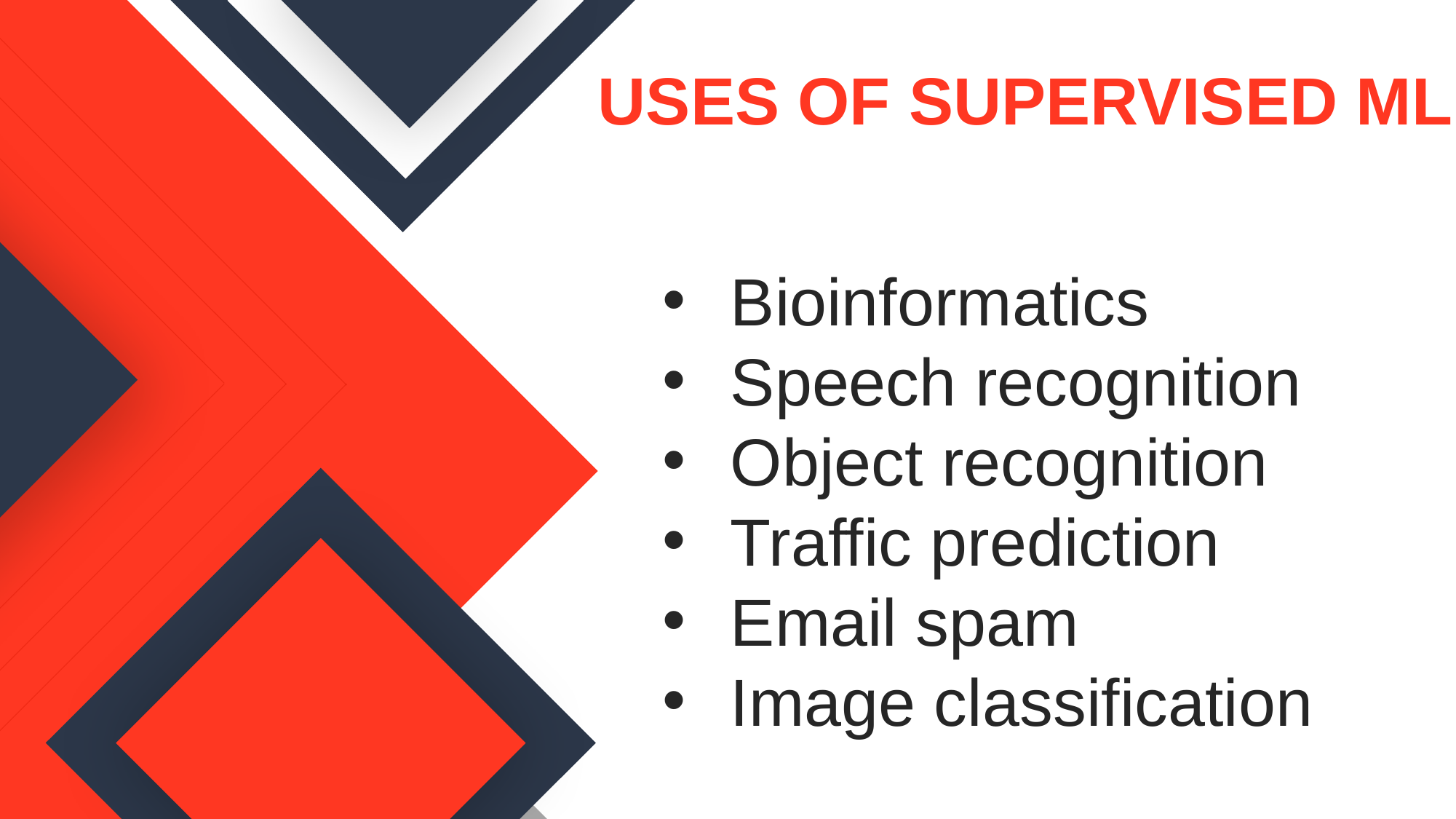

USES OF SUPERVISED ML
Bioinformatics
Speech recognition
Object recognition
Traffic prediction
Email spam
Image classification